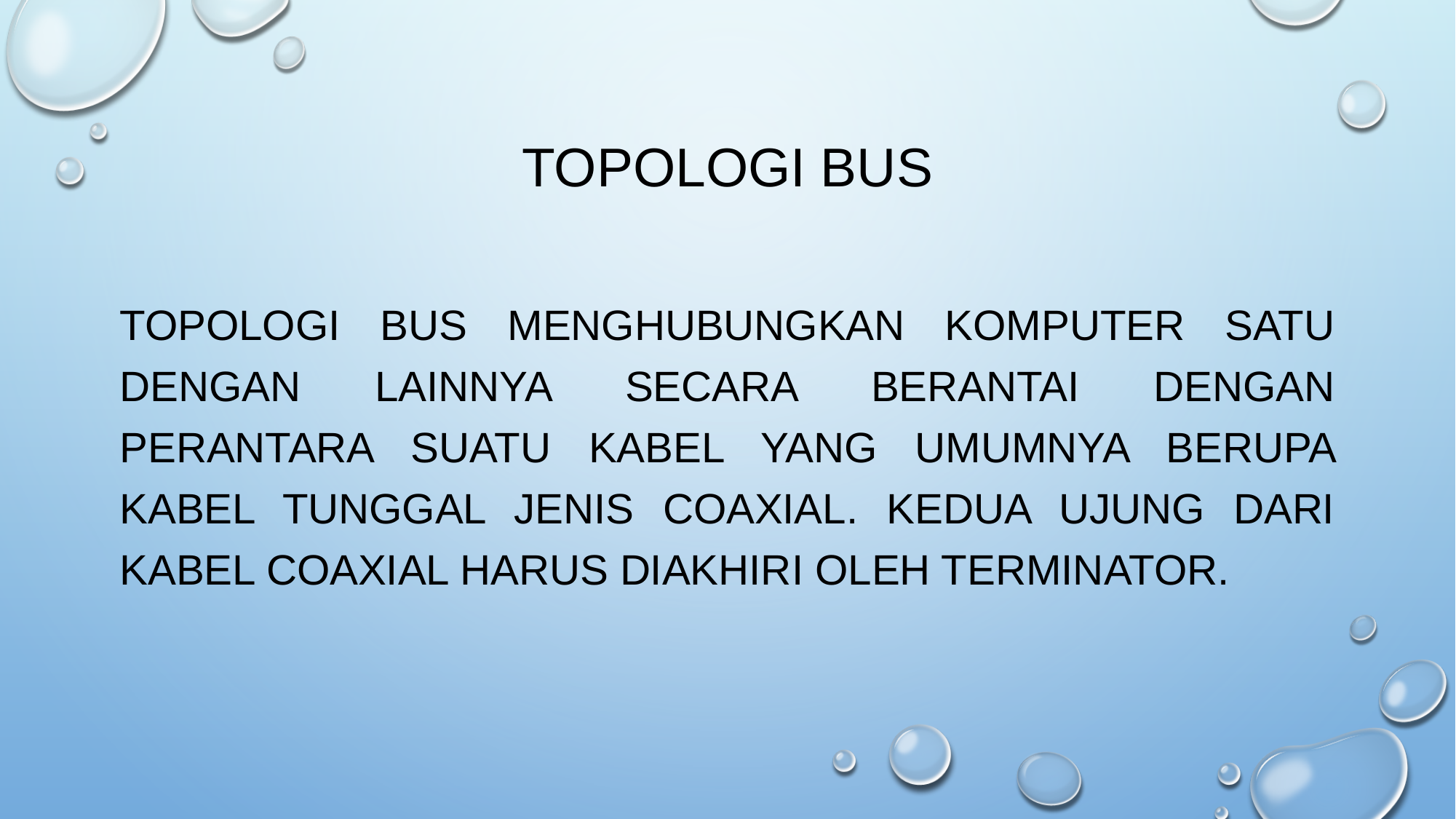

# Topologi bus
Topologi bus menghubungkan komputer satu dengan lainnya secara berantai dengan perantara suatu kabel yang umumnya berupa kabel tunggal jenis coaxial. kedua ujung dari kabel coaxial harus diakhiri oleh terminator.